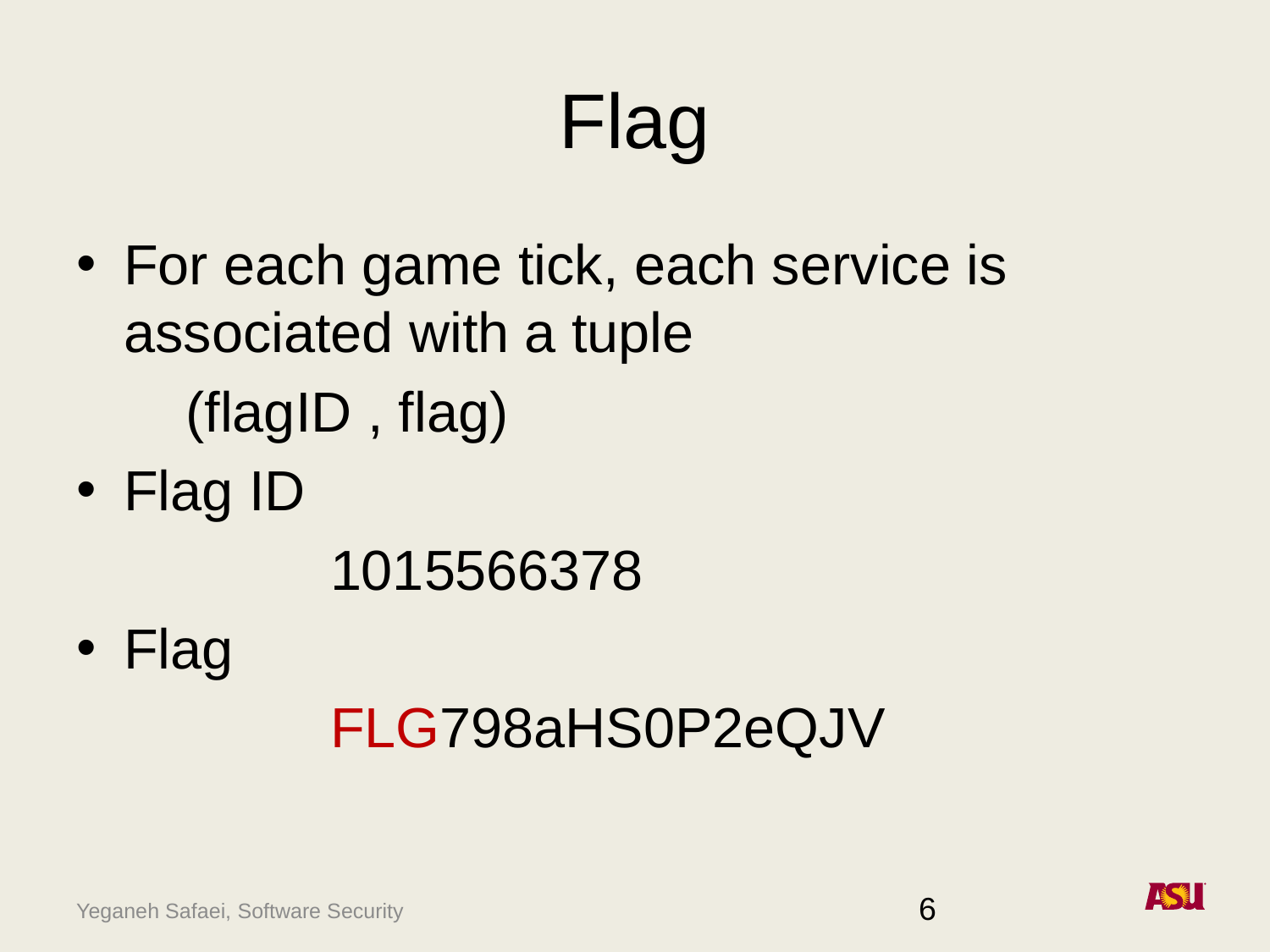

# Flag
For each game tick, each service is associated with a tuple
       (flagID , flag)
Flag ID
		1015566378
Flag
		FLG798aHS0P2eQJV

6